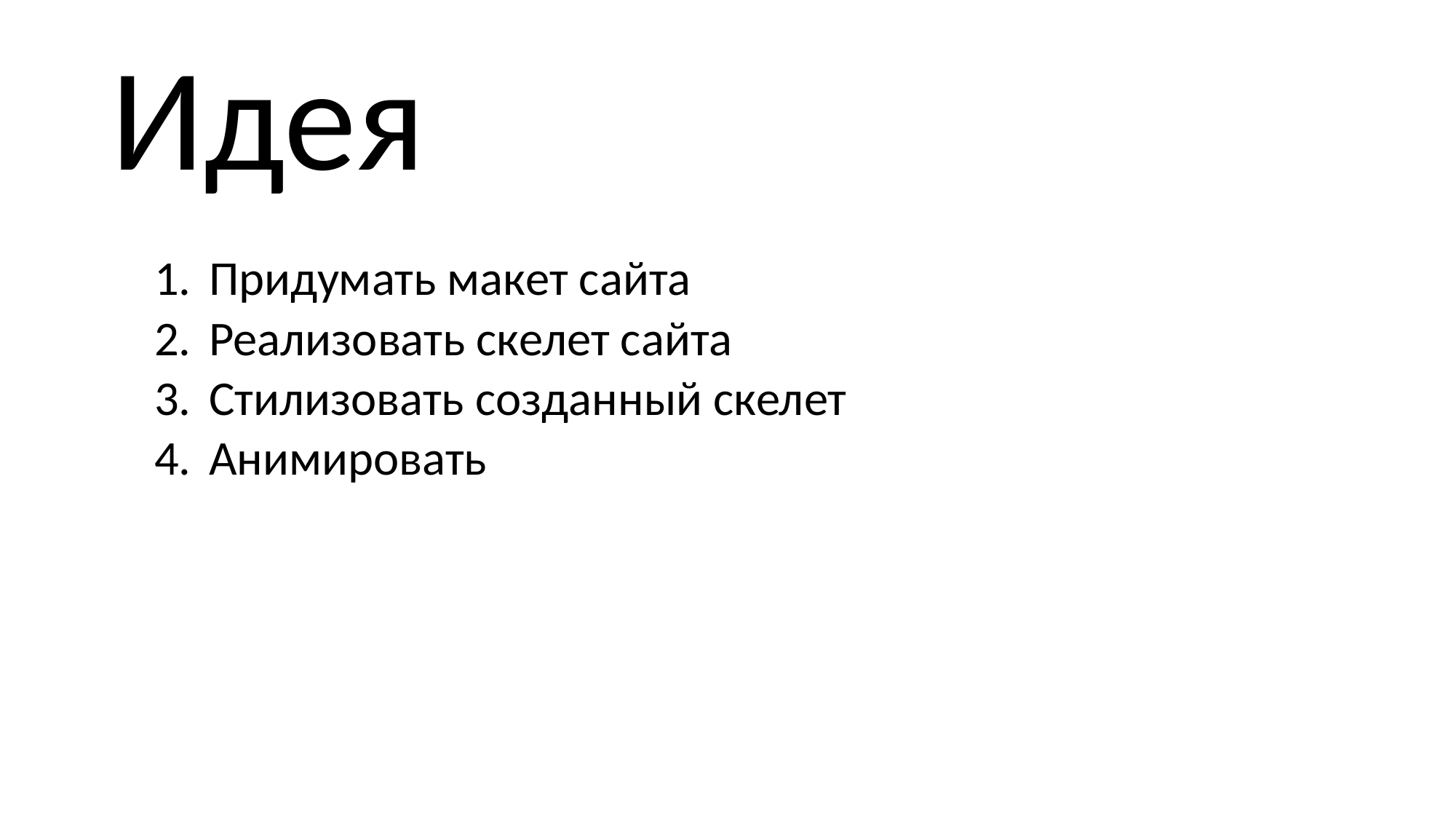

# Идея
Придумать макет сайта
Реализовать скелет сайта
Стилизовать созданный скелет
Анимировать